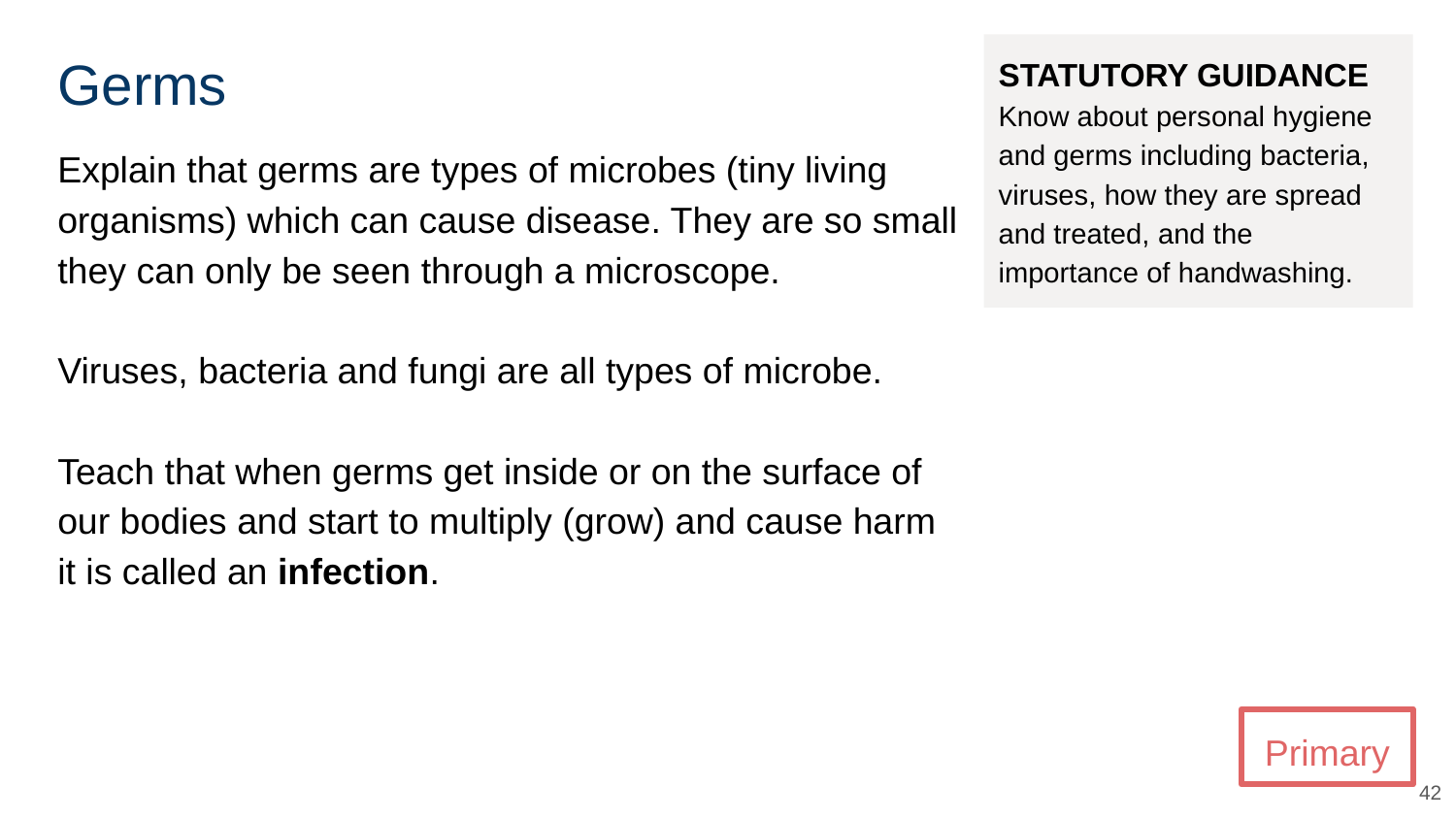

# Germs
STATUTORY GUIDANCE
Know about personal hygiene and germs including bacteria, viruses, how they are spread and treated, and the importance of handwashing.
Explain that germs are types of microbes (tiny living organisms) which can cause disease. They are so small they can only be seen through a microscope.

Viruses, bacteria and fungi are all types of microbe.

Teach that when germs get inside or on the surface of our bodies and start to multiply (grow) and cause harm it is called an infection.
Primary
42